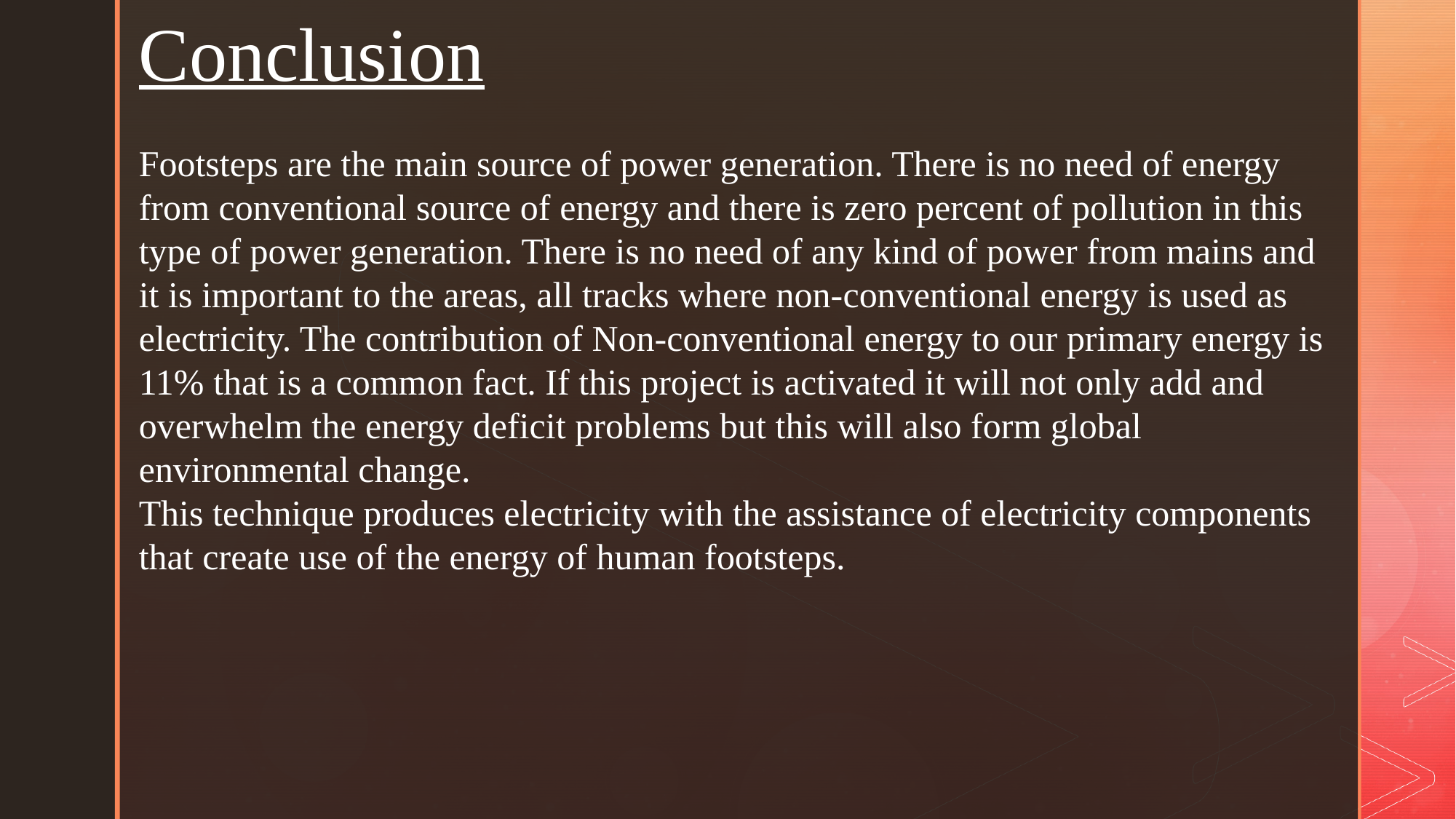

Conclusion

Footsteps are the main source of power generation. There is no need of energy from conventional source of energy and there is zero percent of pollution in this type of power generation. There is no need of any kind of power from mains and it is important to the areas, all tracks where non-conventional energy is used as electricity. The contribution of Non-conventional energy to our primary energy is 11% that is a common fact. If this project is activated it will not only add and overwhelm the energy deficit problems but this will also form global environmental change.
This technique produces electricity with the assistance of electricity components that create use of the energy of human footsteps.